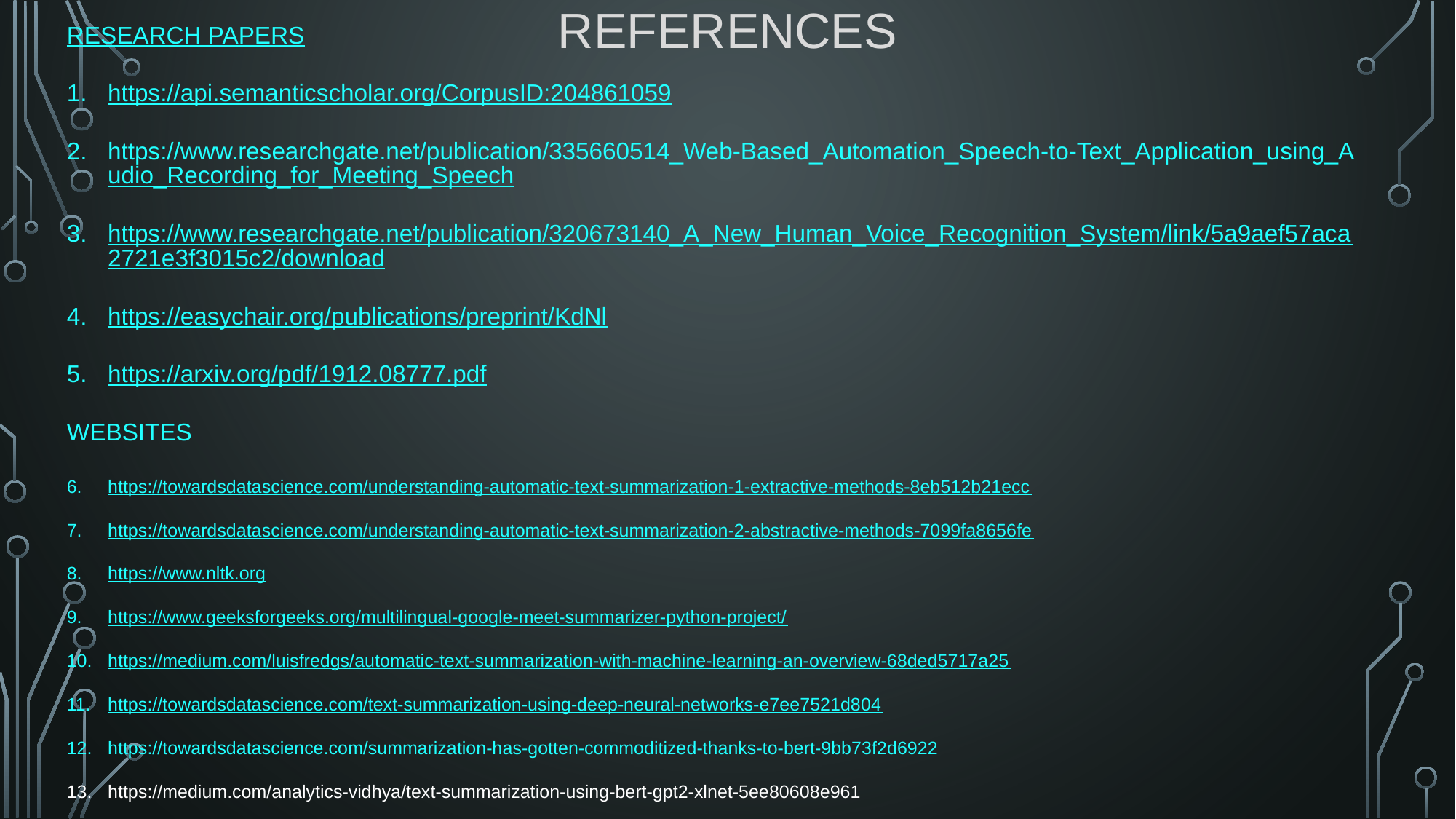

# References
RESEARCH PAPERS

https://api.semanticscholar.org/CorpusID:204861059

https://www.researchgate.net/publication/335660514_Web-Based_Automation_Speech-to-Text_Application_using_Audio_Recording_for_Meeting_Speech

https://www.researchgate.net/publication/320673140_A_New_Human_Voice_Recognition_System/link/5a9aef57aca2721e3f3015c2/download

https://easychair.org/publications/preprint/KdNl

https://arxiv.org/pdf/1912.08777.pdf

WEBSITES

https://towardsdatascience.com/understanding-automatic-text-summarization-1-extractive-methods-8eb512b21ecc

https://towardsdatascience.com/understanding-automatic-text-summarization-2-abstractive-methods-7099fa8656fe

https://www.nltk.org

https://www.geeksforgeeks.org/multilingual-google-meet-summarizer-python-project/

https://medium.com/luisfredgs/automatic-text-summarization-with-machine-learning-an-overview-68ded5717a25

https://towardsdatascience.com/text-summarization-using-deep-neural-networks-e7ee7521d804

https://towardsdatascience.com/summarization-has-gotten-commoditized-thanks-to-bert-9bb73f2d6922

https://medium.com/analytics-vidhya/text-summarization-using-bert-gpt2-xlnet-5ee80608e961